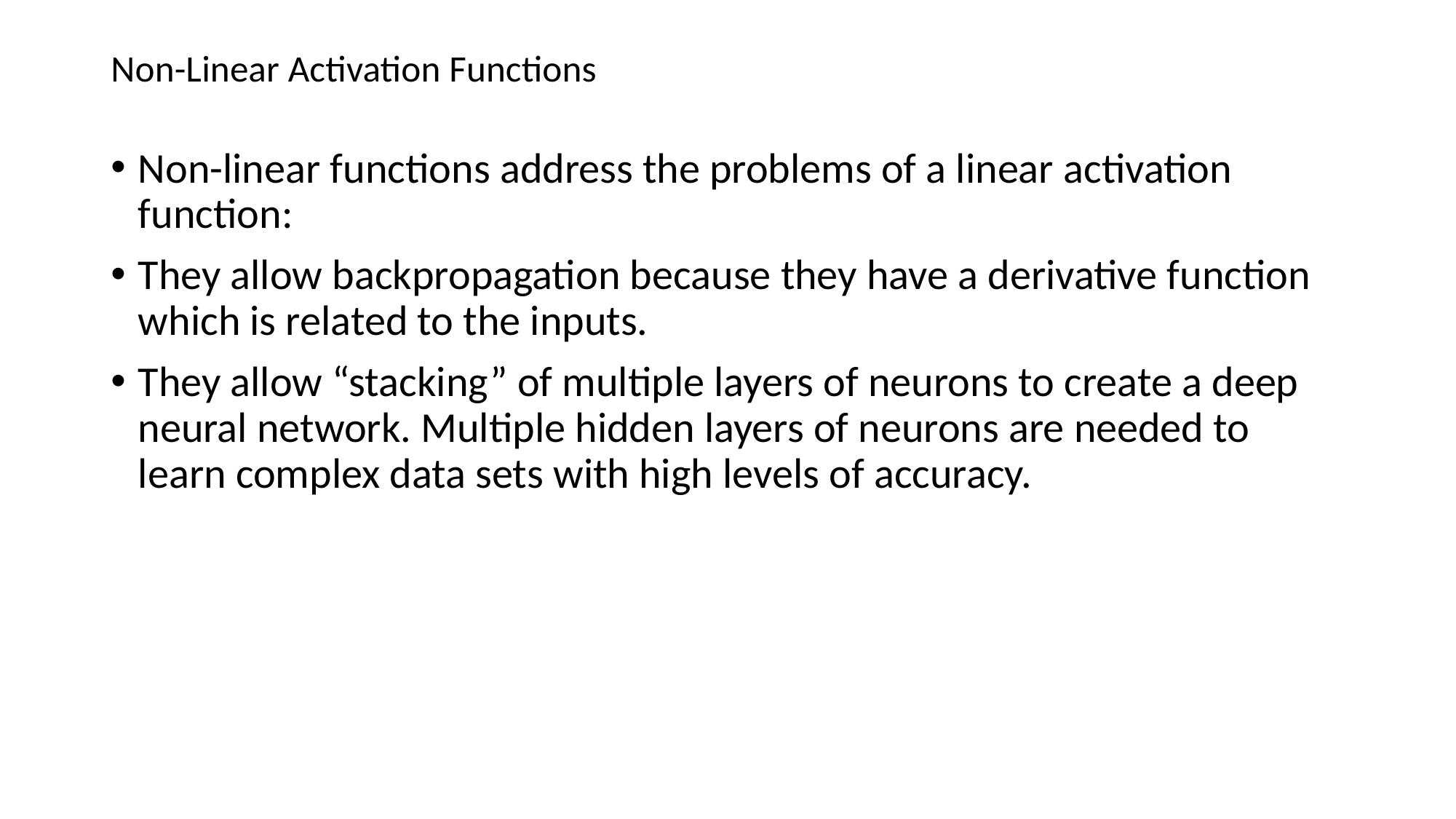

# Non-Linear Activation Functions
Non-linear functions address the problems of a linear activation function:
They allow backpropagation because they have a derivative function which is related to the inputs.
They allow “stacking” of multiple layers of neurons to create a deep neural network. Multiple hidden layers of neurons are needed to learn complex data sets with high levels of accuracy.